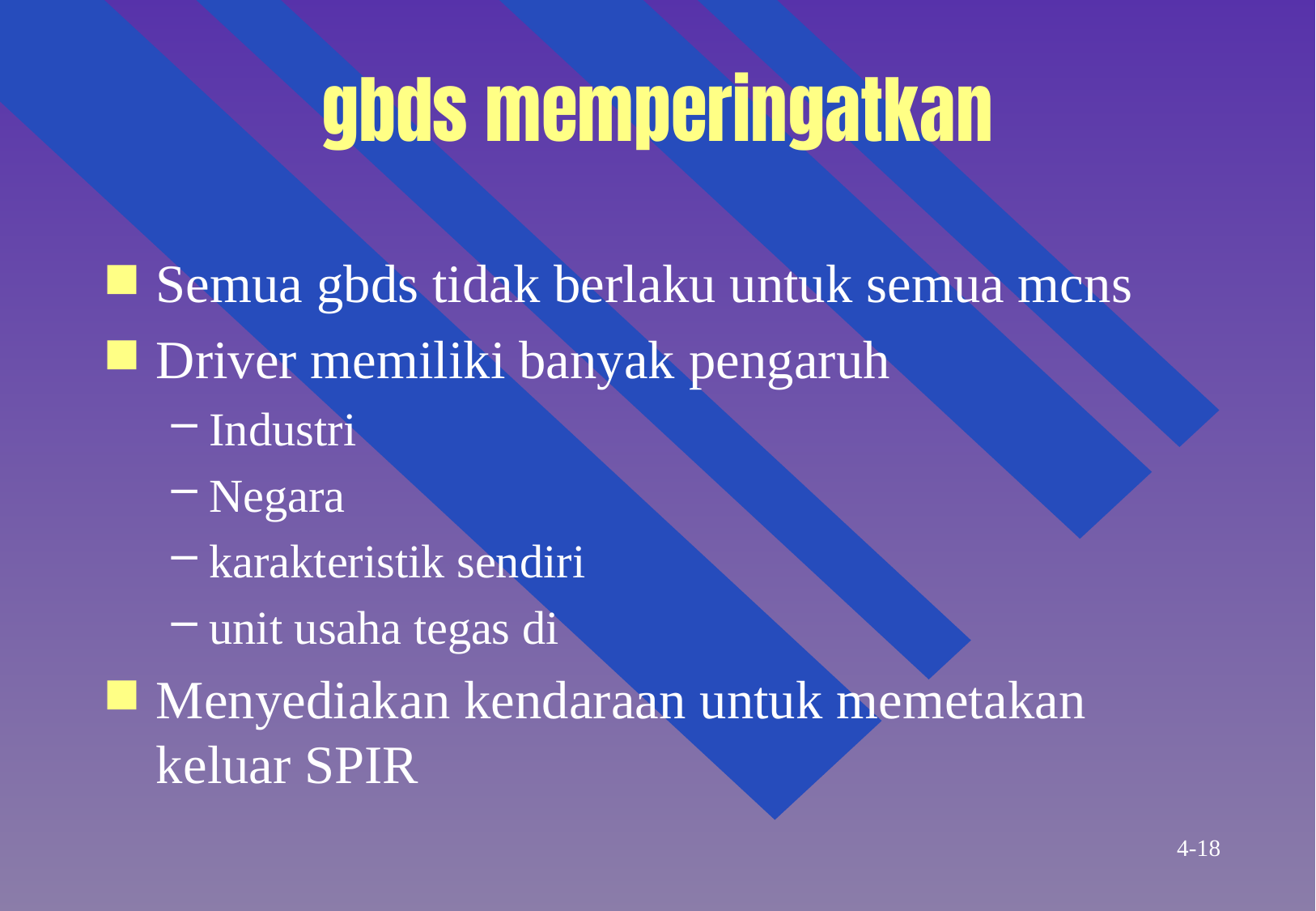

# gbds memperingatkan
Semua gbds tidak berlaku untuk semua mcns
Driver memiliki banyak pengaruh
Industri
Negara
karakteristik sendiri
unit usaha tegas di
Menyediakan kendaraan untuk memetakan keluar SPIR
4-18